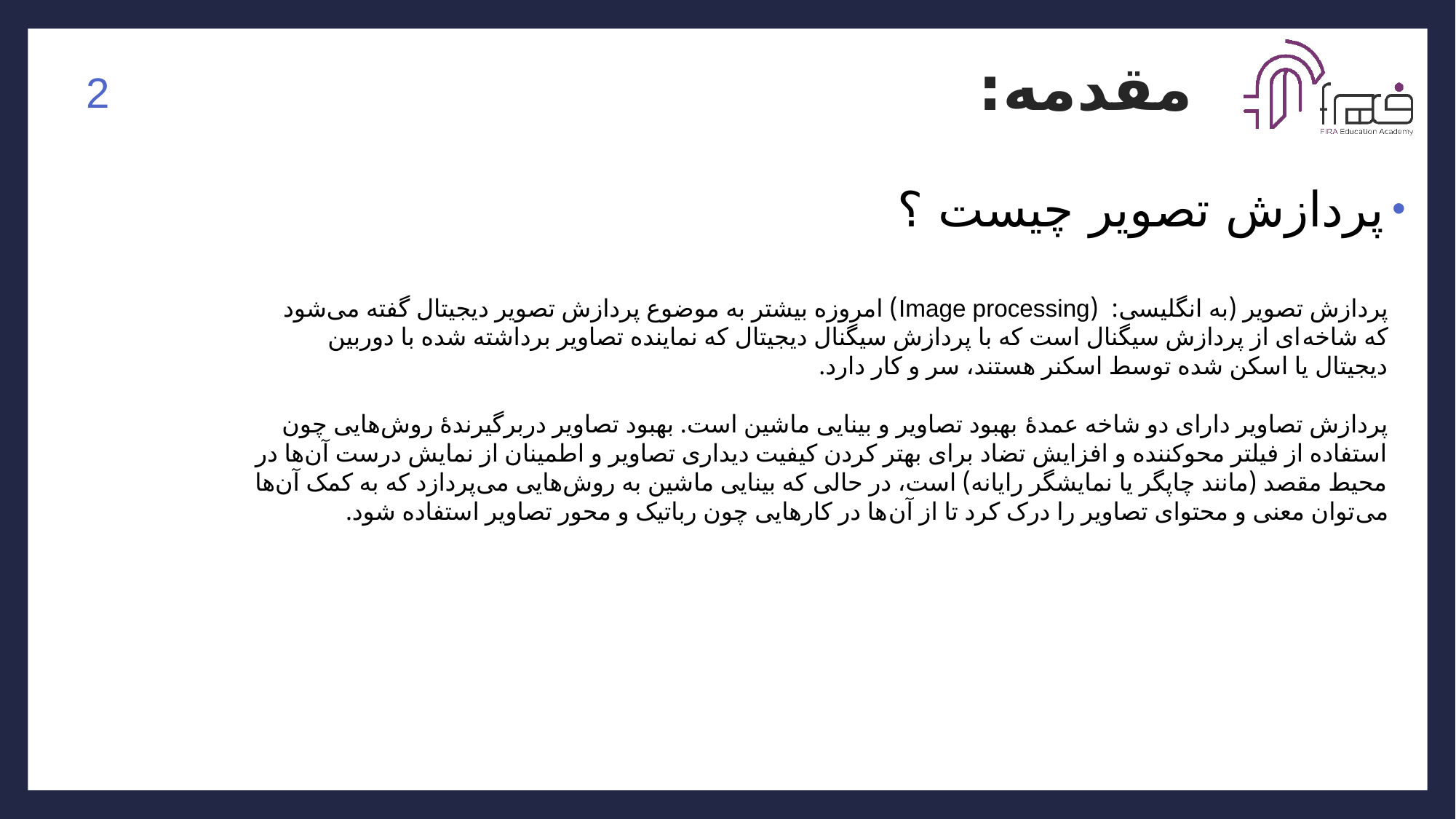

2
# مقدمه:
پردازش تصویر چیست ؟
پردازش تصویر (به انگلیسی:  (Image processing) امروزه بیشتر به موضوع پردازش تصویر دیجیتال گفته می‌شود که شاخه‌ای از پردازش سیگنال است که با پردازش سیگنال دیجیتال که نماینده تصاویر برداشته شده با دوربین دیجیتال یا اسکن شده توسط اسکنر هستند، سر و کار دارد.

پردازش تصاویر دارای دو شاخه عمدهٔ بهبود تصاویر و بینایی ماشین است. بهبود تصاویر دربرگیرندهٔ روش‌هایی چون استفاده از فیلتر محوکننده و افزایش تضاد برای بهتر کردن کیفیت دیداری تصاویر و اطمینان از نمایش درست آن‌ها در محیط مقصد (مانند چاپگر یا نمایشگر رایانه) است، در حالی که بینایی ماشین به روش‌هایی می‌پردازد که به کمک آن‌ها می‌توان معنی و محتوای تصاویر را درک کرد تا از آن‌ها در کارهایی چون رباتیک و محور تصاویر استفاده شود.